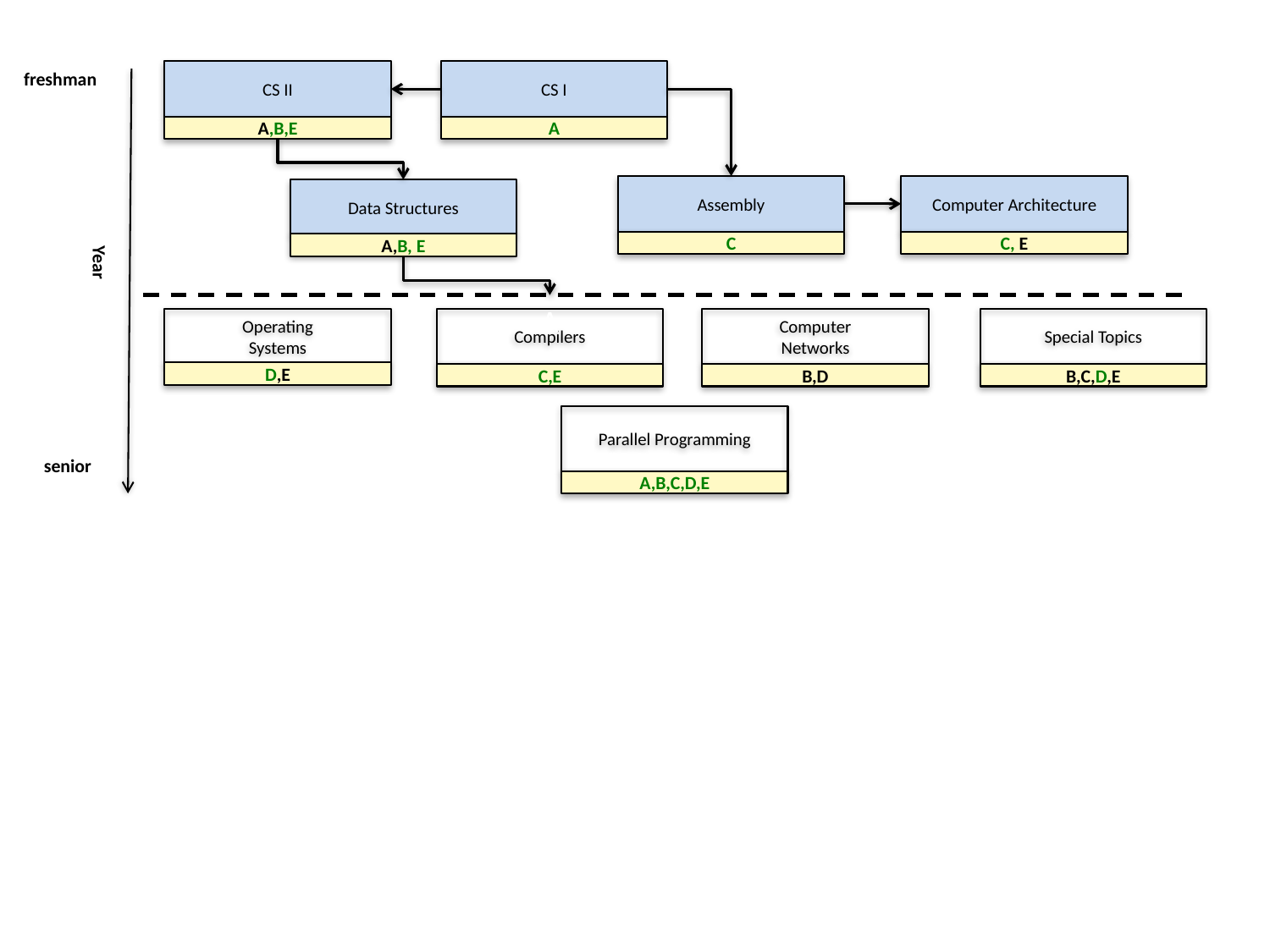

CS II
A,B,E
CS I
A
freshman
Assembly
Computer Architecture
C, E
Data Structures
A,B, E
C
Year
A
Computer
Networks
B,D
Operating
Systems
D,E
Compilers
C,E
Special Topics
B,C,D,E
Parallel Programming
A,B,C,D,E
senior